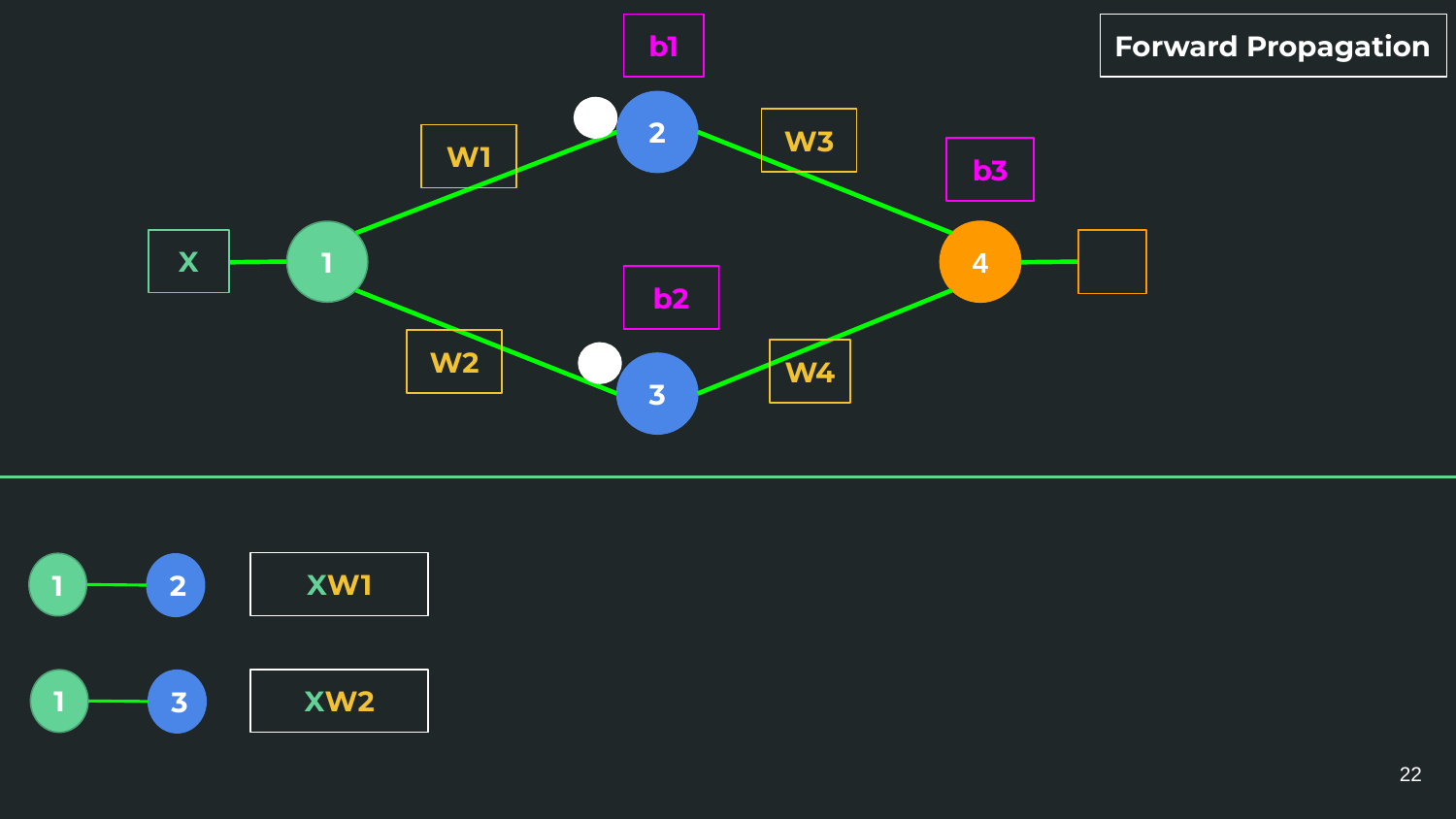

b1
Forward Propagation
2

W3
W1
b3
1
4
X

b2
W2
W4

3
XW1
1
2
XW2
1
3
22